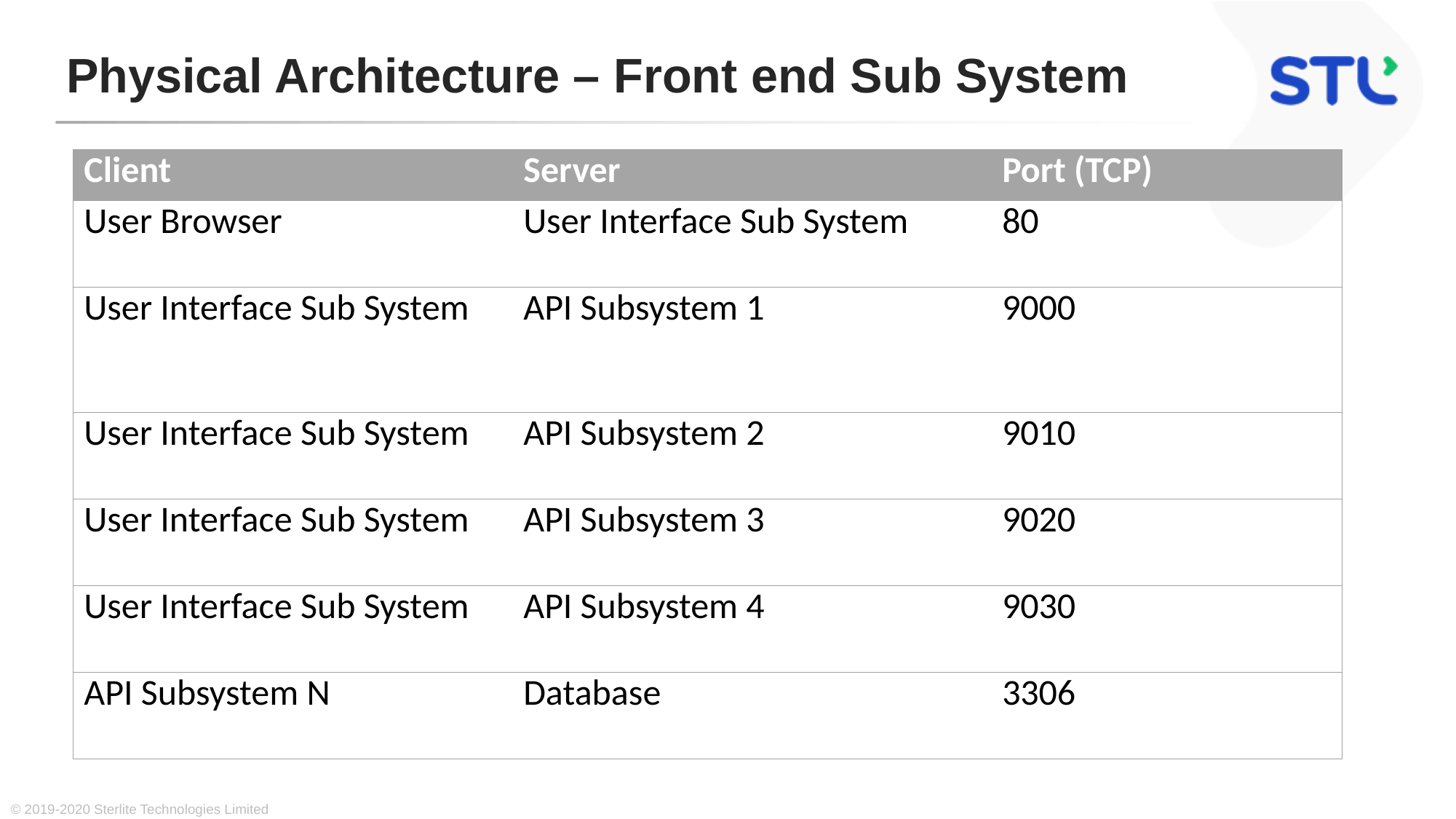

# Physical Architecture – Front end Sub System

| Client | Server | Port (TCP) |
| --- | --- | --- |
| User Browser | User Interface Sub System | 80 |
| User Interface Sub System | API Subsystem 1 | 9000 |
| User Interface Sub System | API Subsystem 2 | 9010 |
| User Interface Sub System | API Subsystem 3 | 9020 |
| User Interface Sub System | API Subsystem 4 | 9030 |
| API Subsystem N | Database | 3306 |
© 2019-2020 Sterlite Technologies Limited